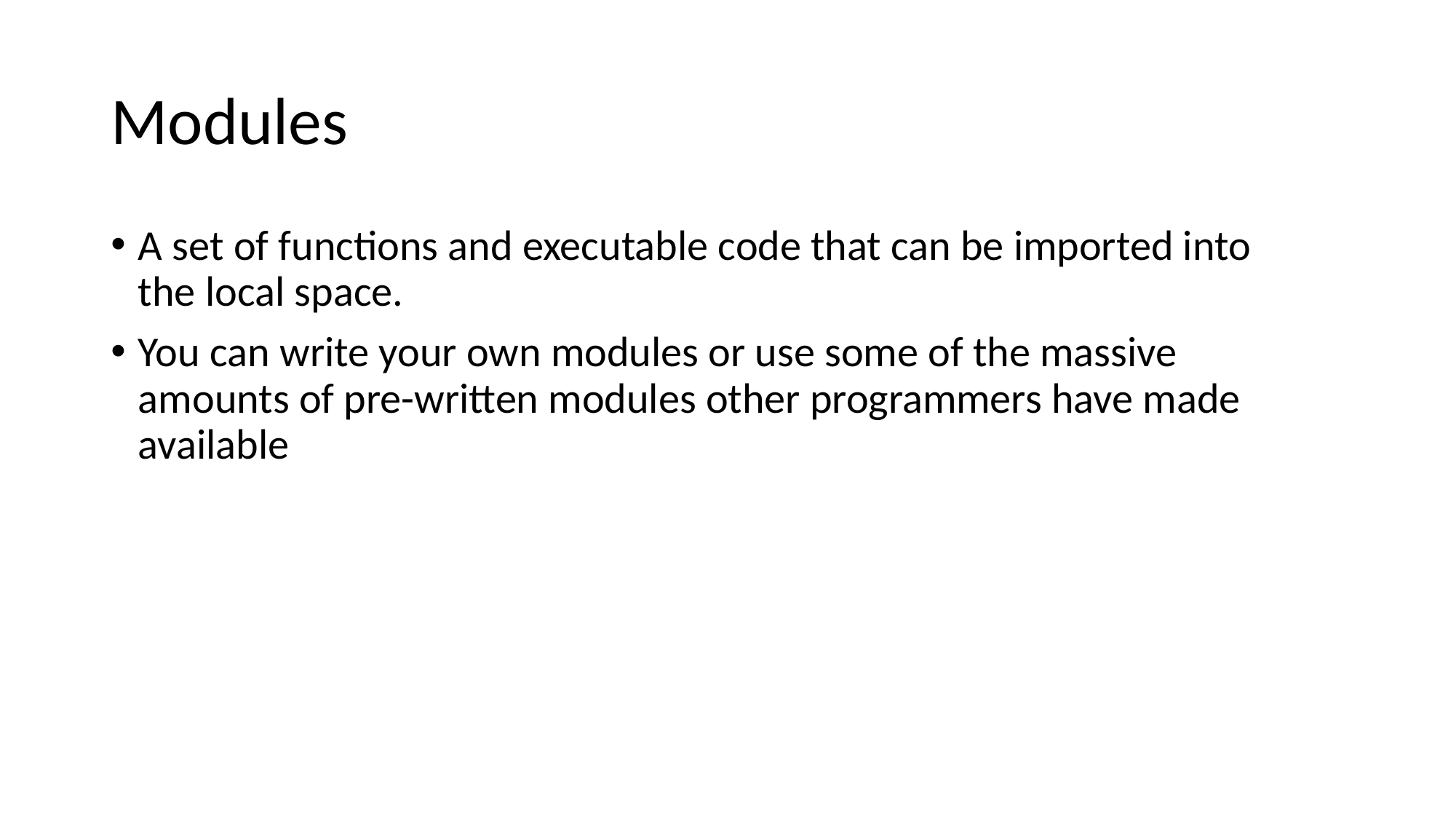

# Modules
A set of functions and executable code that can be imported into the local space.
You can write your own modules or use some of the massive amounts of pre-written modules other programmers have made available